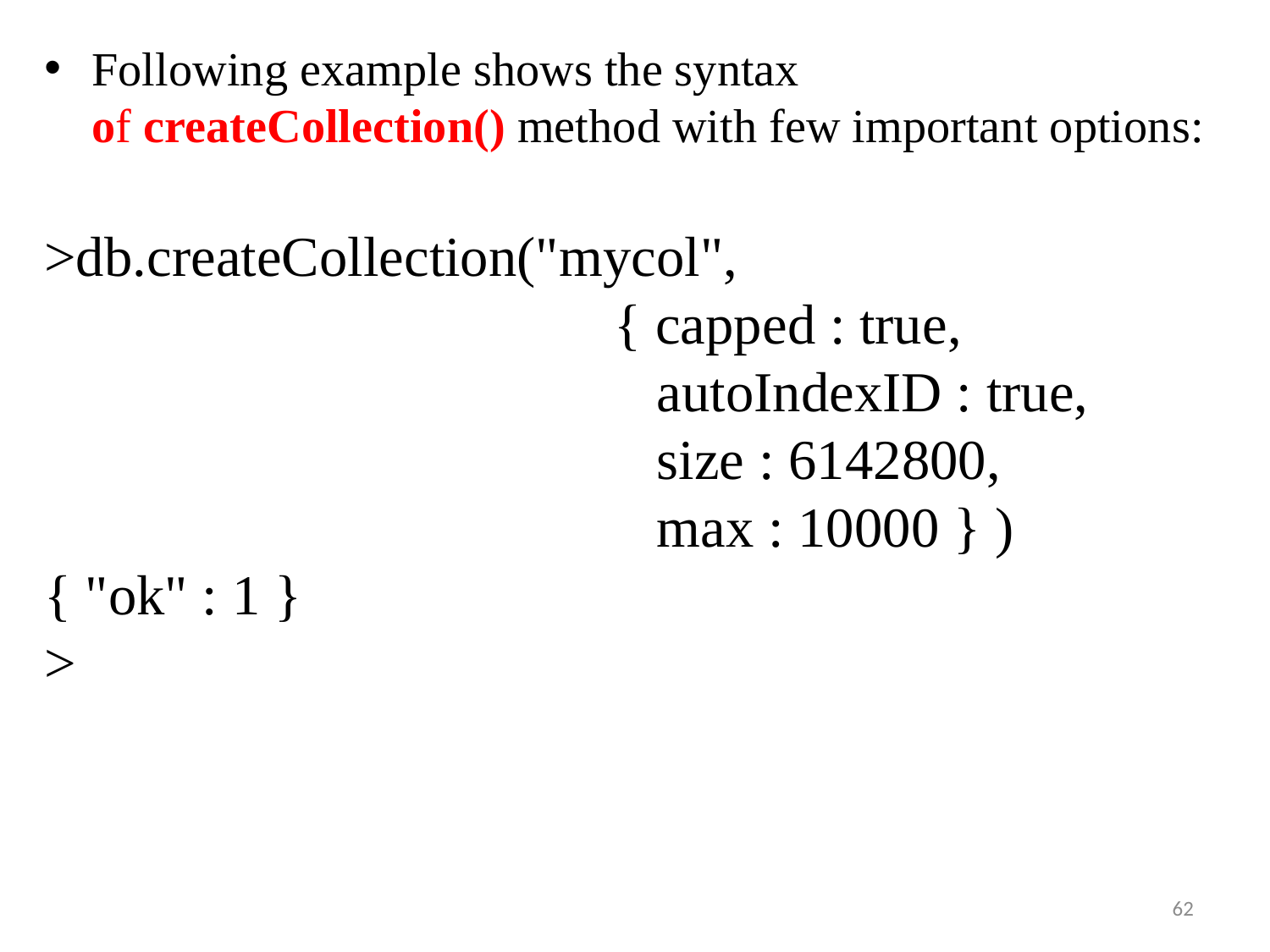

Following example shows the syntax of createCollection() method with few important options:

>db.createCollection("mycol",
					 { capped : true,
					    autoIndexID : true,
					    size : 6142800,
					    max : 10000 } )
{ "ok" : 1 }
>

62